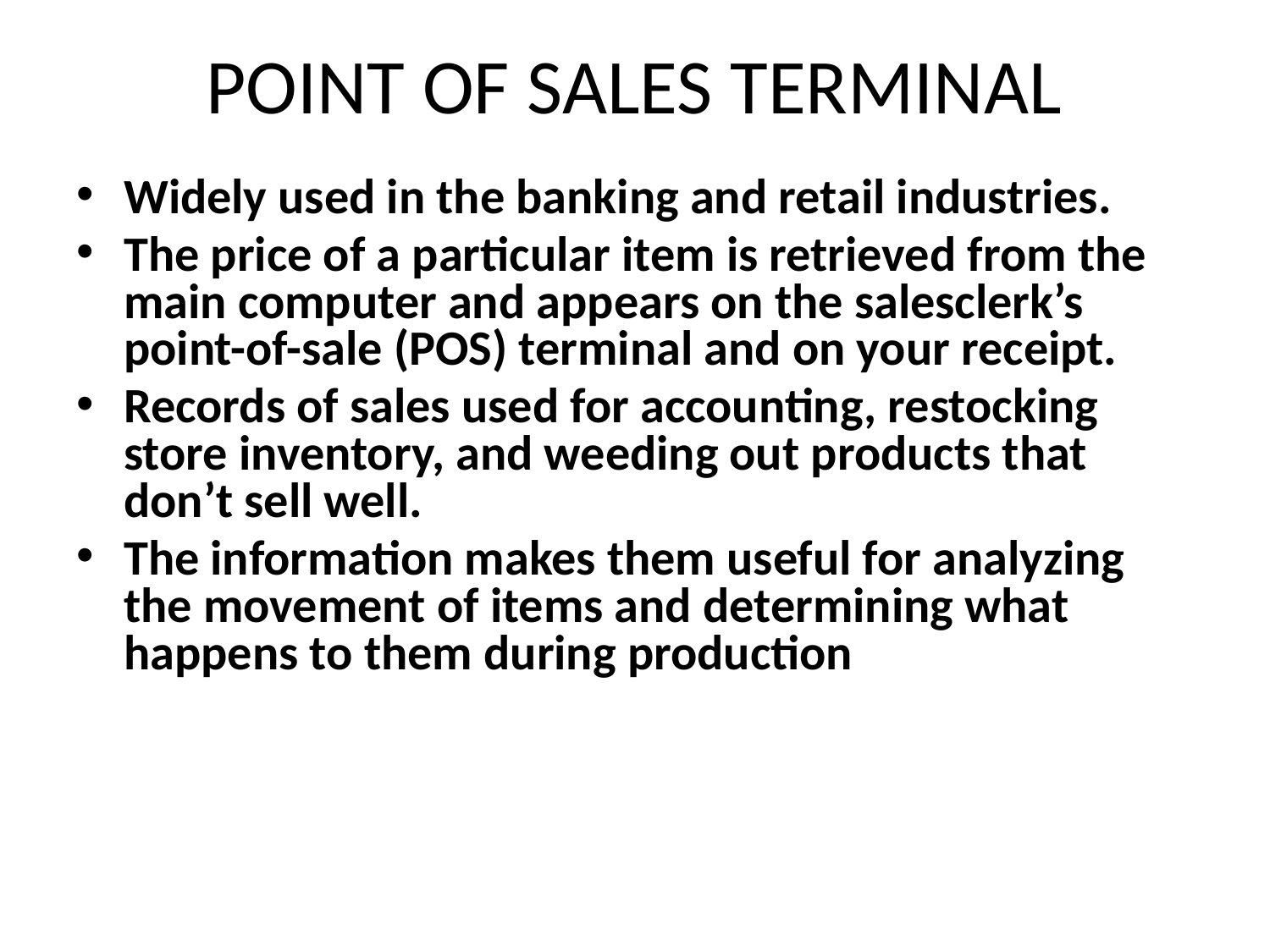

# POINT OF SALES TERMINAL
Widely used in the banking and retail industries.
The price of a particular item is retrieved from the main computer and appears on the salesclerk’s point-of-sale (POS) terminal and on your receipt.
Records of sales used for accounting, restocking store inventory, and weeding out products that don’t sell well.
The information makes them useful for analyzing the movement of items and determining what happens to them during production